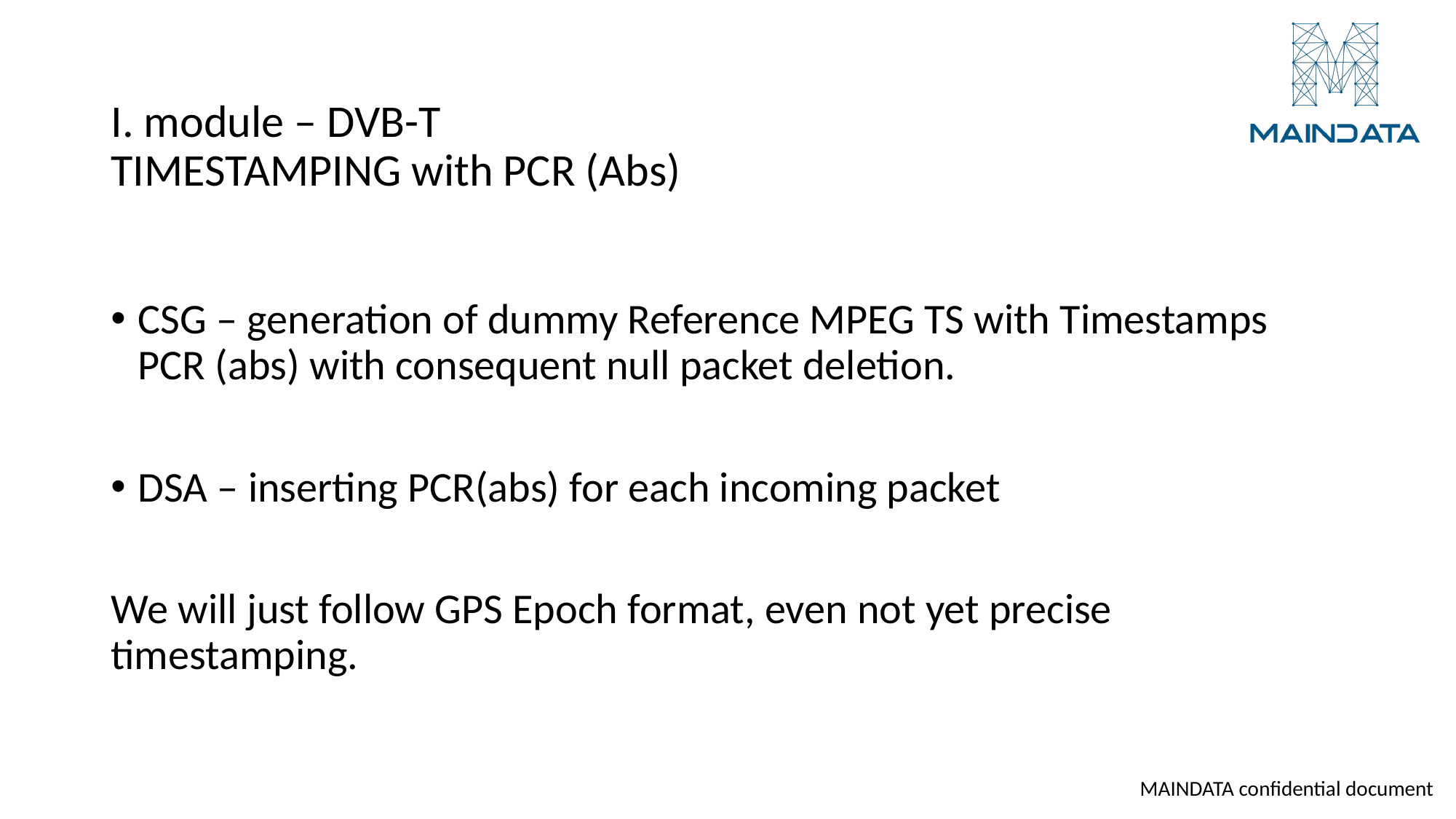

# I. module – DVB-T TIMESTAMPING with PCR (Abs)
CSG – generation of dummy Reference MPEG TS with Timestamps PCR (abs) with consequent null packet deletion.

DSA – inserting PCR(abs) for each incoming packet

We will just follow GPS Epoch format, even not yet precise timestamping.